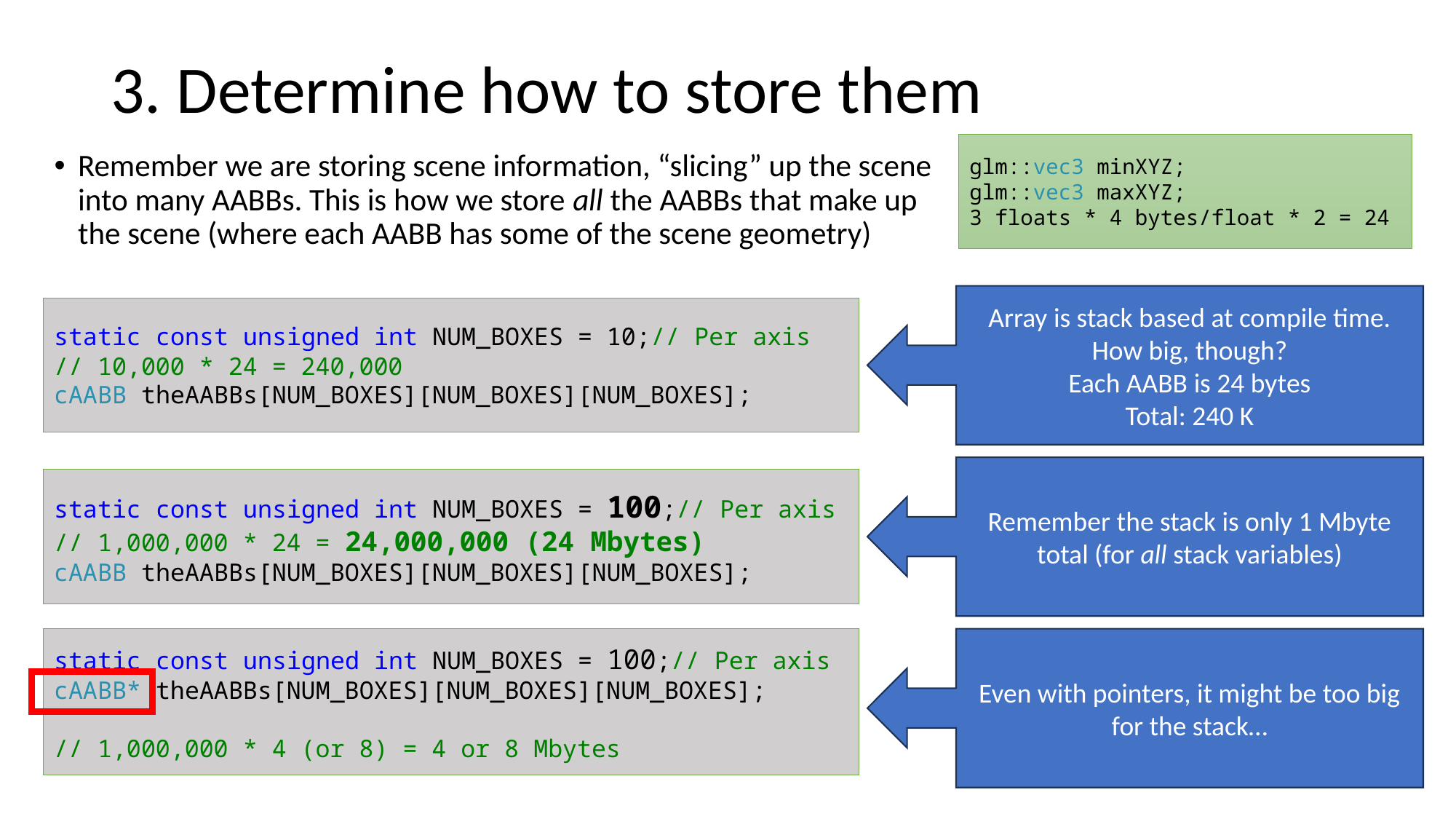

# 3. Determine how to store them
glm::vec3 minXYZ;
glm::vec3 maxXYZ;
3 floats * 4 bytes/float * 2 = 24
Remember we are storing scene information, “slicing” up the scene into many AABBs. This is how we store all the AABBs that make up the scene (where each AABB has some of the scene geometry)
Array is stack based at compile time.
How big, though?
Each AABB is 24 bytes
Total: 240 K
static const unsigned int NUM_BOXES = 10;// Per axis
// 10,000 * 24 = 240,000
cAABB theAABBs[NUM_BOXES][NUM_BOXES][NUM_BOXES];
Remember the stack is only 1 Mbyte total (for all stack variables)
static const unsigned int NUM_BOXES = 100;// Per axis
// 1,000,000 * 24 = 24,000,000 (24 Mbytes)
cAABB theAABBs[NUM_BOXES][NUM_BOXES][NUM_BOXES];
static const unsigned int NUM_BOXES = 100;// Per axis
cAABB* theAABBs[NUM_BOXES][NUM_BOXES][NUM_BOXES];
// 1,000,000 * 4 (or 8) = 4 or 8 Mbytes
Even with pointers, it might be too big for the stack…